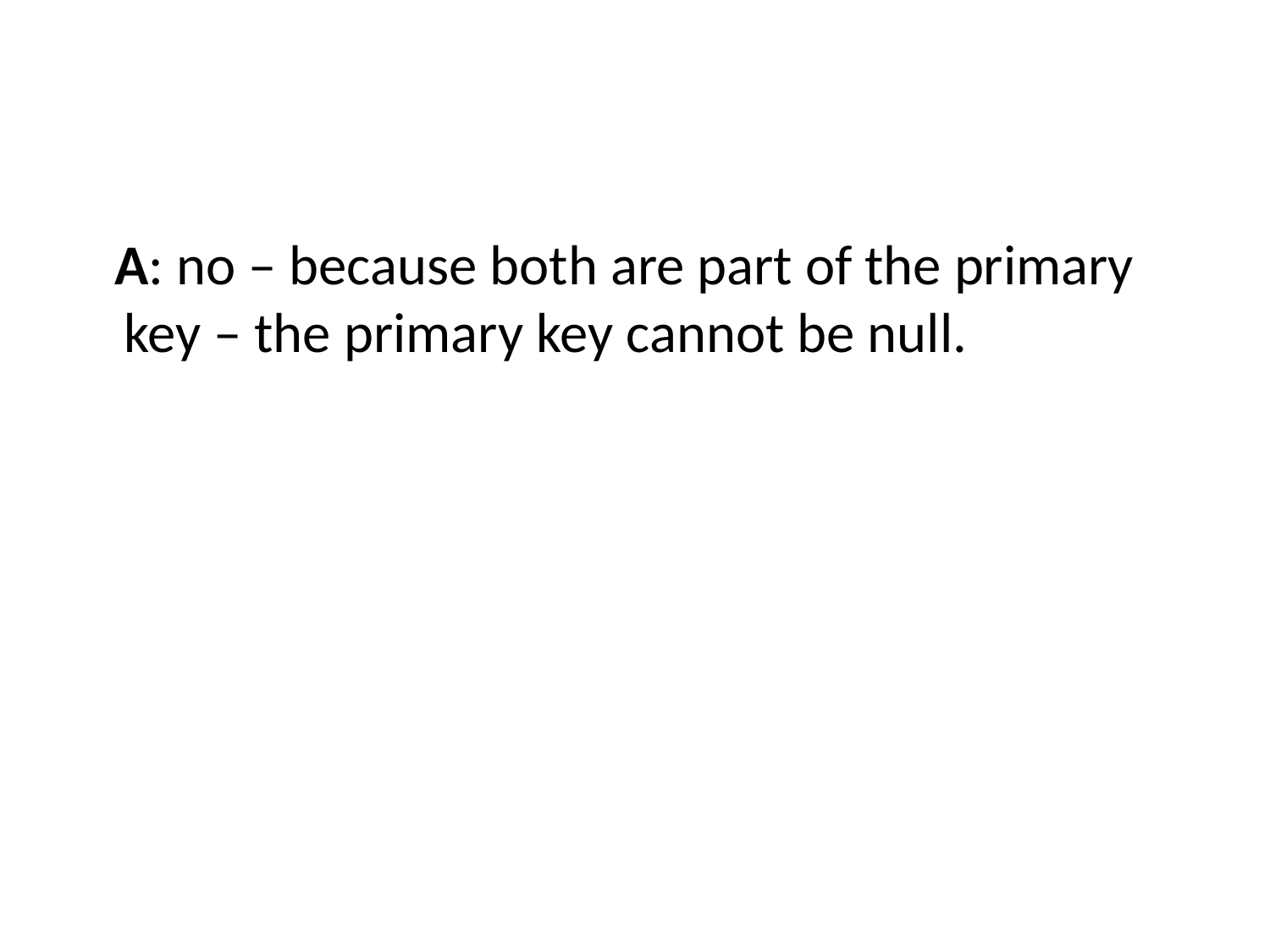

#
   A: no – because both are part of the primary key – the primary key cannot be null.